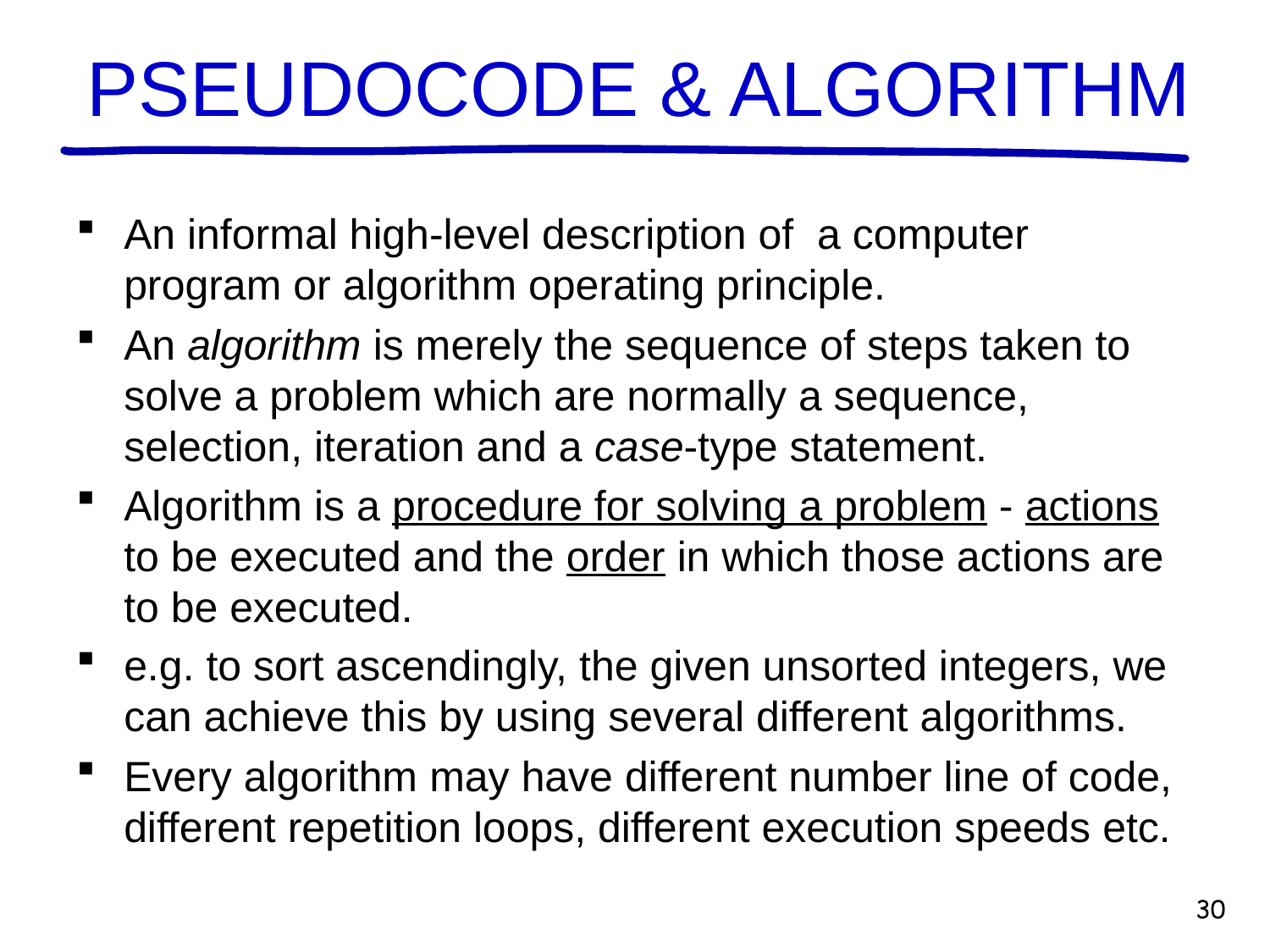

# PSEUDOCODE & ALGORITHM
An informal high-level description of  a computer program or algorithm operating principle.
An algorithm is merely the sequence of steps taken to solve a problem which are normally a sequence, selection, iteration and a case-type statement.
Algorithm is a procedure for solving a problem - actions to be executed and the order in which those actions are to be executed.
e.g. to sort ascendingly, the given unsorted integers, we can achieve this by using several different algorithms.
Every algorithm may have different number line of code,  different repetition loops, different execution speeds etc.
30